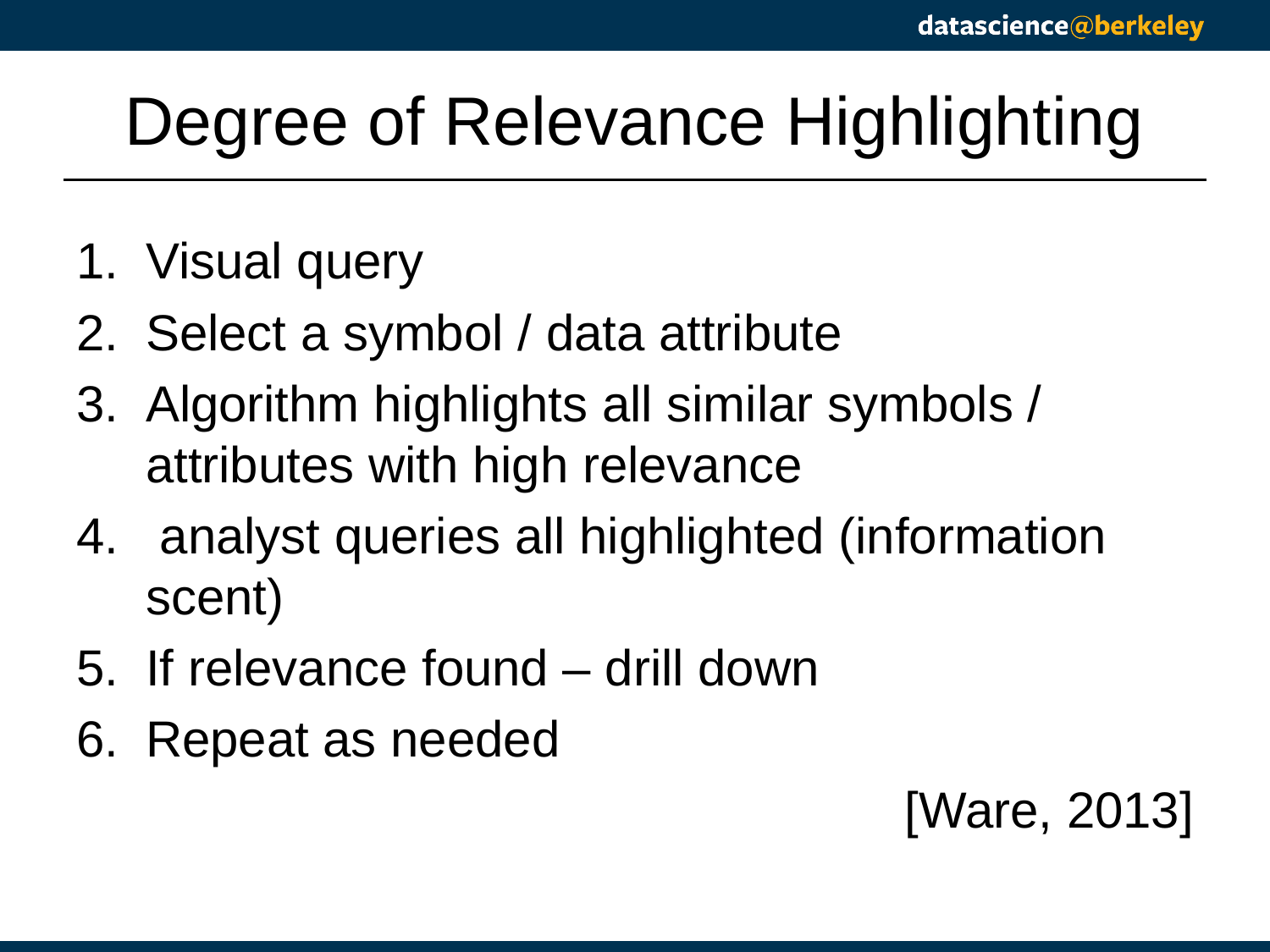

# Degree of Relevance Highlighting
Visual query
Select a symbol / data attribute
Algorithm highlights all similar symbols / attributes with high relevance
 analyst queries all highlighted (information scent)
If relevance found – drill down
Repeat as needed
    [Ware, 2013]